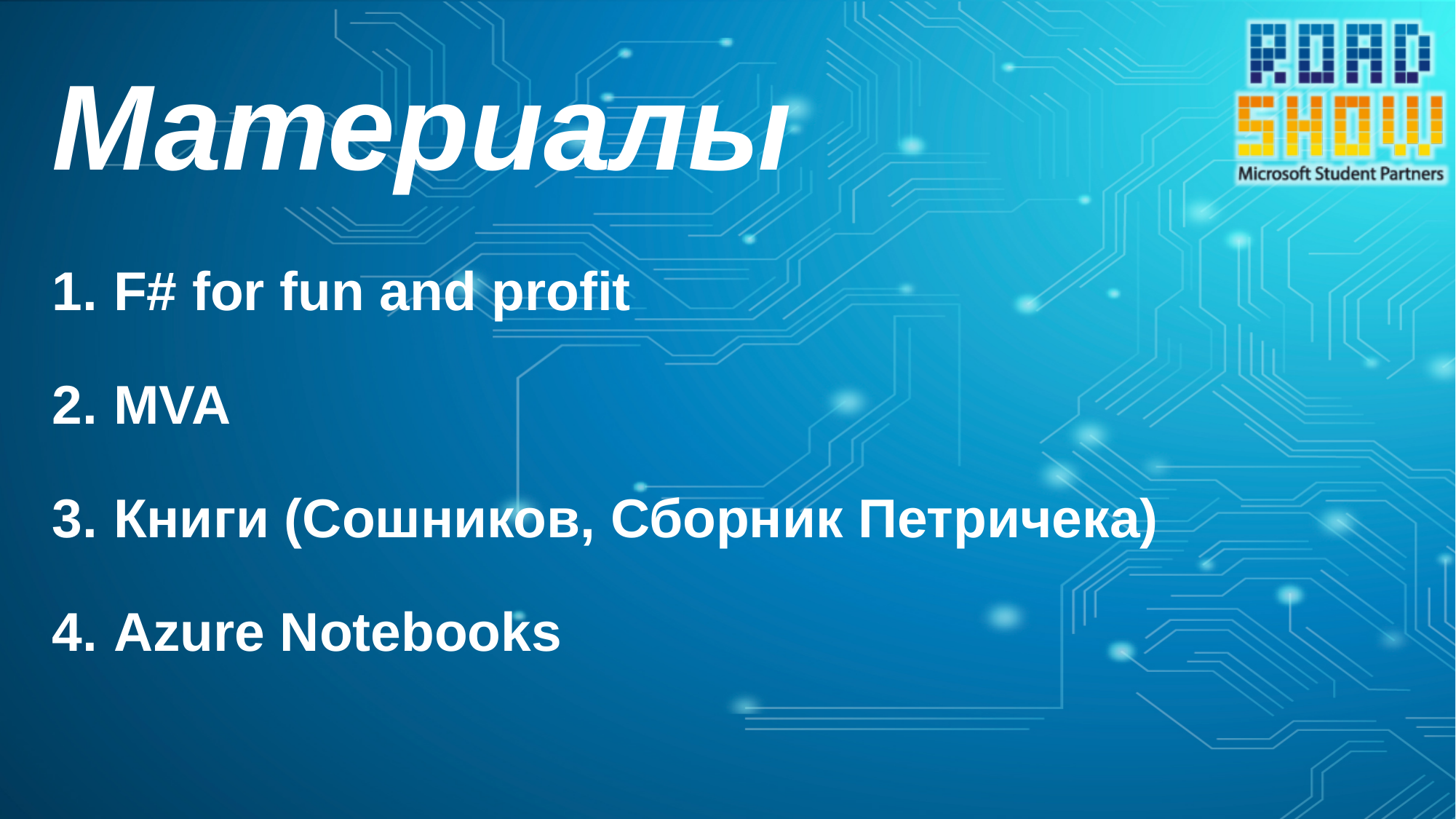

# Материалы
F# for fun and profit
MVA
Книги (Сошников, Сборник Петричека)
Azure Notebooks